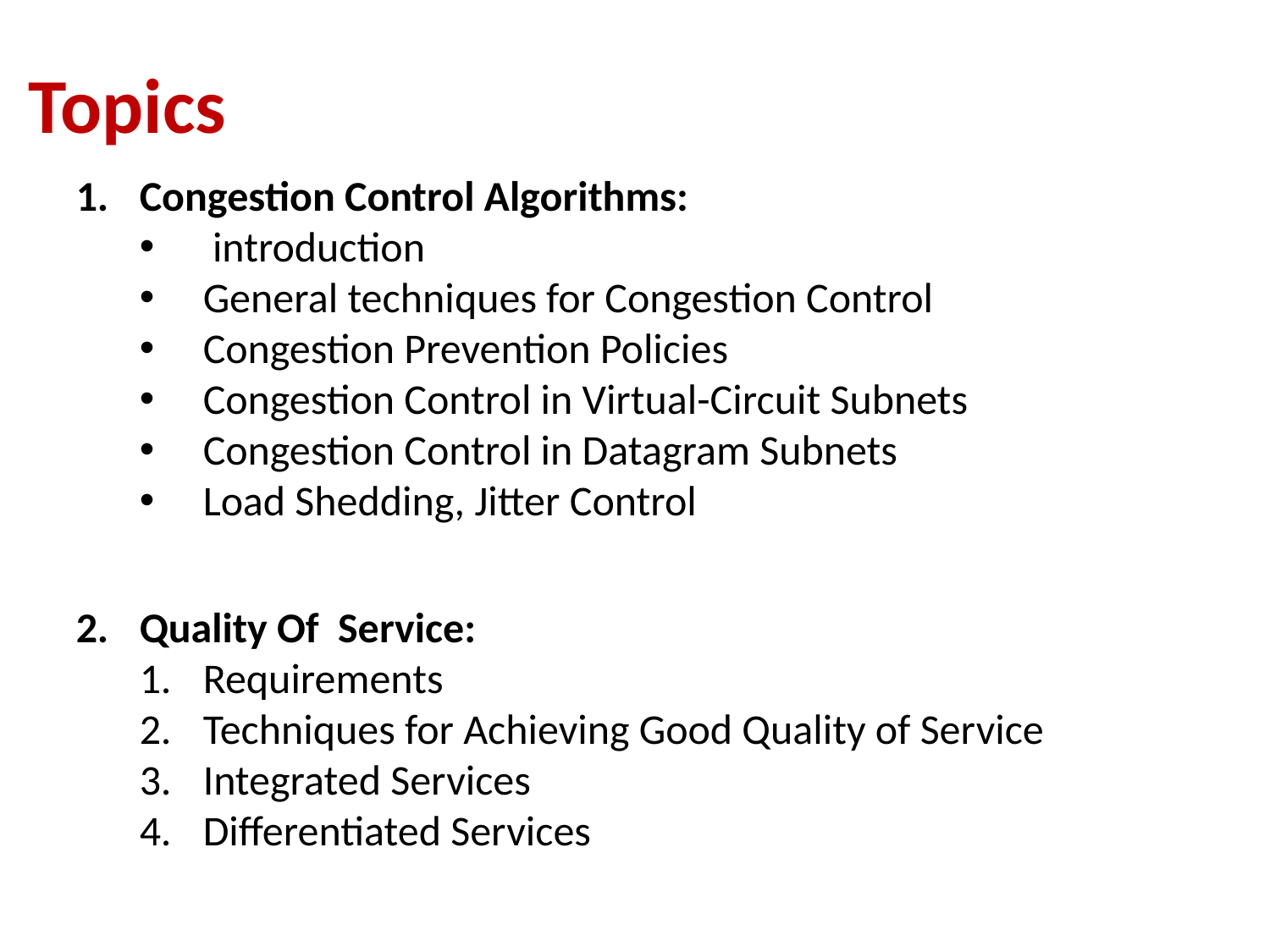

# Topics

Congestion Control Algorithms:
 introduction
General techniques for Congestion Control
Congestion Prevention Policies
Congestion Control in Virtual-Circuit Subnets
Congestion Control in Datagram Subnets
Load Shedding, Jitter Control

Quality Of  Service:
Requirements
Techniques for Achieving Good Quality of Service
Integrated Services
Differentiated Services